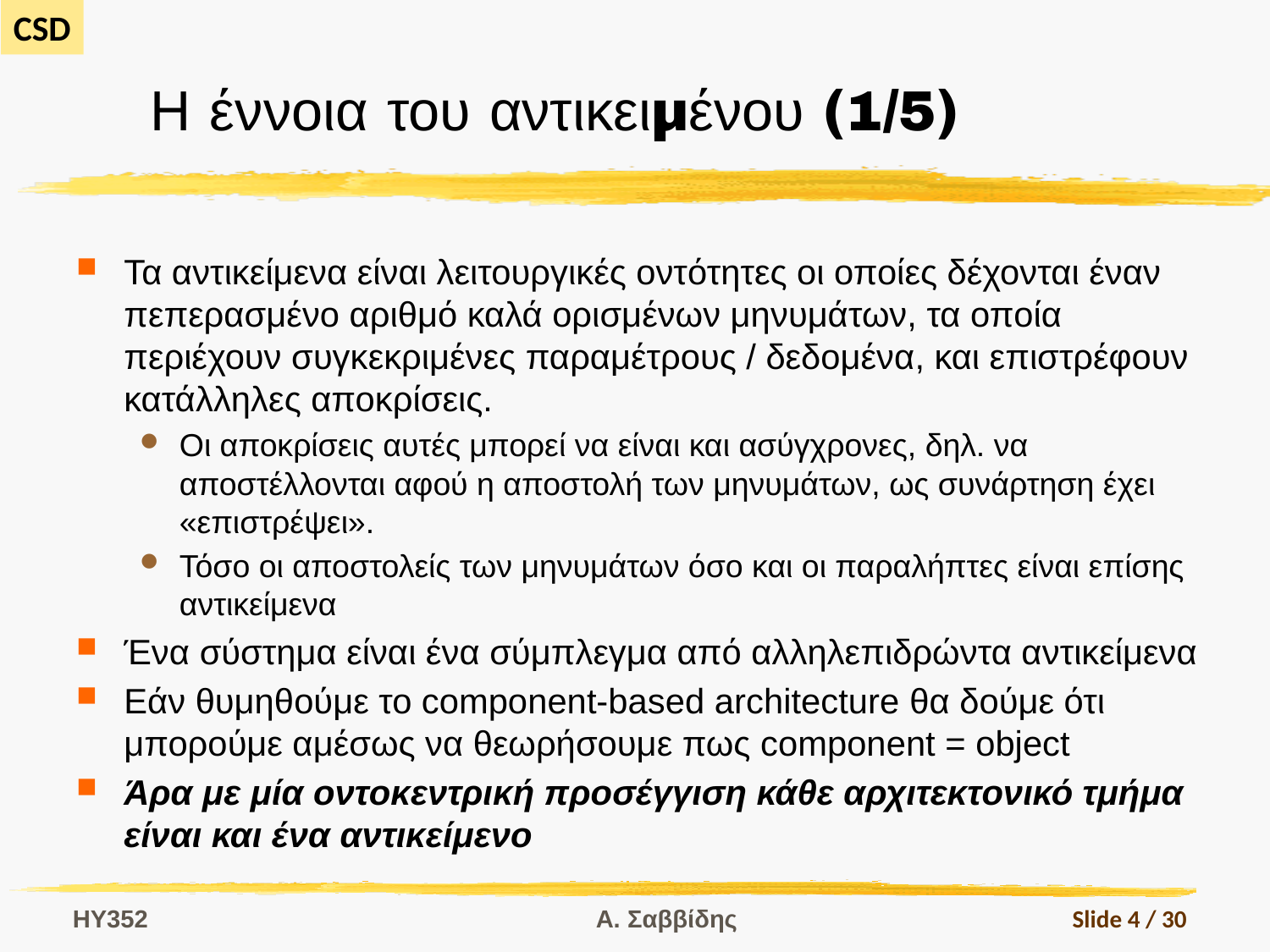

# Η έννοια του αντικειμένου (1/5)
Τα αντικείμενα είναι λειτουργικές οντότητες οι οποίες δέχονται έναν πεπερασμένο αριθμό καλά ορισμένων μηνυμάτων, τα οποία περιέχουν συγκεκριμένες παραμέτρους / δεδομένα, και επιστρέφουν κατάλληλες αποκρίσεις.
Οι αποκρίσεις αυτές μπορεί να είναι και ασύγχρονες, δηλ. να αποστέλλονται αφού η αποστολή των μηνυμάτων, ως συνάρτηση έχει «επιστρέψει».
Τόσο οι αποστολείς των μηνυμάτων όσο και οι παραλήπτες είναι επίσης αντικείμενα
Ένα σύστημα είναι ένα σύμπλεγμα από αλληλεπιδρώντα αντικείμενα
Εάν θυμηθούμε το component-based architecture θα δούμε ότι μπορούμε αμέσως να θεωρήσουμε πως component = object
Άρα με μία οντοκεντρική προσέγγιση κάθε αρχιτεκτονικό τμήμα είναι και ένα αντικείμενο

HY352
Α. Σαββίδης
Slide 4 / 30